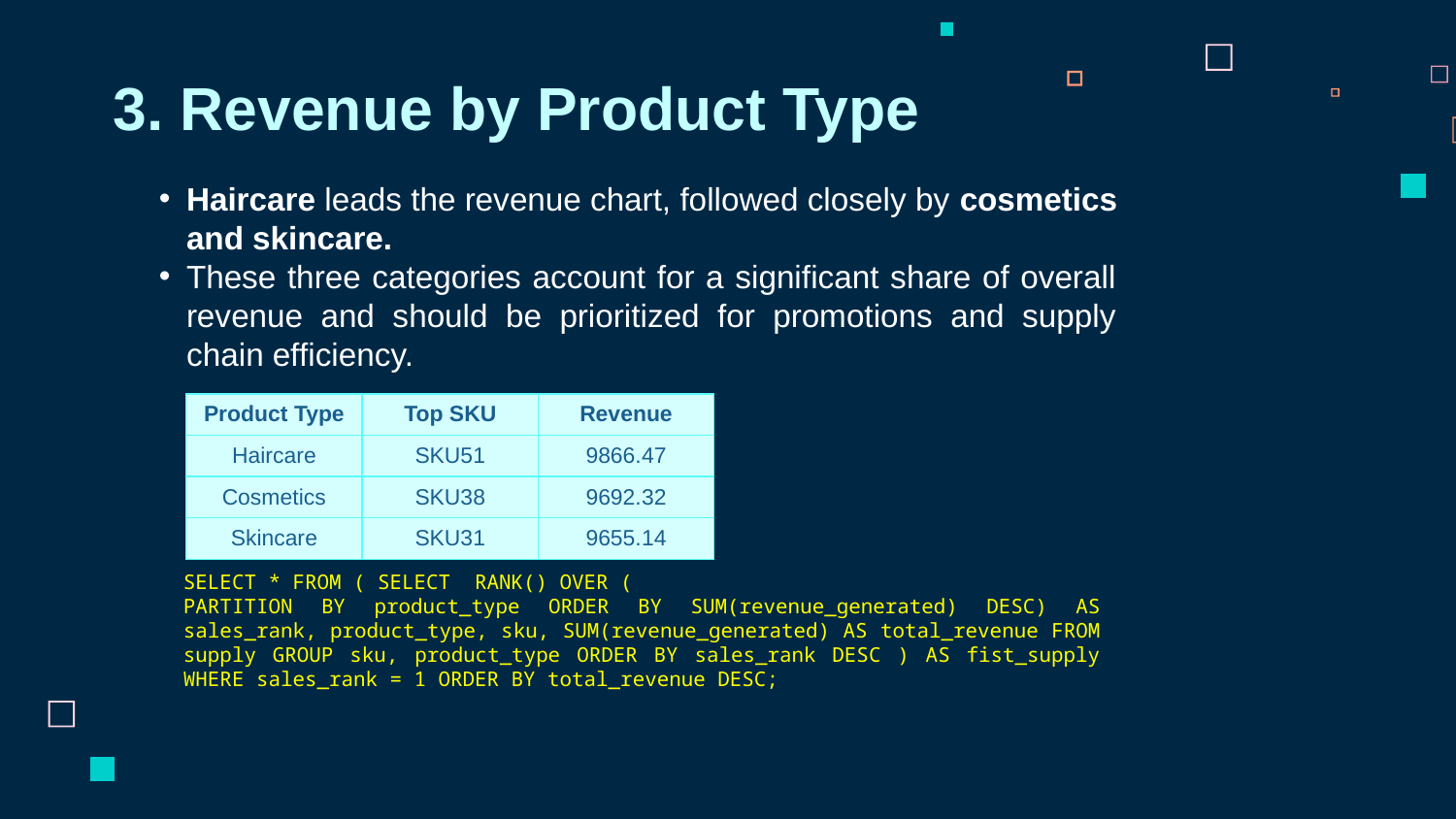

# 3. Revenue by Product Type

Haircare leads the revenue chart, followed closely by cosmetics and skincare.
These three categories account for a significant share of overall revenue and should be prioritized for promotions and supply chain efficiency.
| Product Type | Top SKU | Revenue |
| --- | --- | --- |
| Haircare | SKU51 | 9866.47 |
| Cosmetics | SKU38 | 9692.32 |
| Skincare | SKU31 | 9655.14 |
SELECT * FROM ( SELECT  RANK() OVER (
PARTITION BY product_type ORDER BY SUM(revenue_generated) DESC) AS sales_rank, product_type, sku, SUM(revenue_generated) AS total_revenue FROM supply GROUP sku, product_type ORDER BY sales_rank DESC ) AS fist_supply WHERE sales_rank = 1 ORDER BY total_revenue DESC;